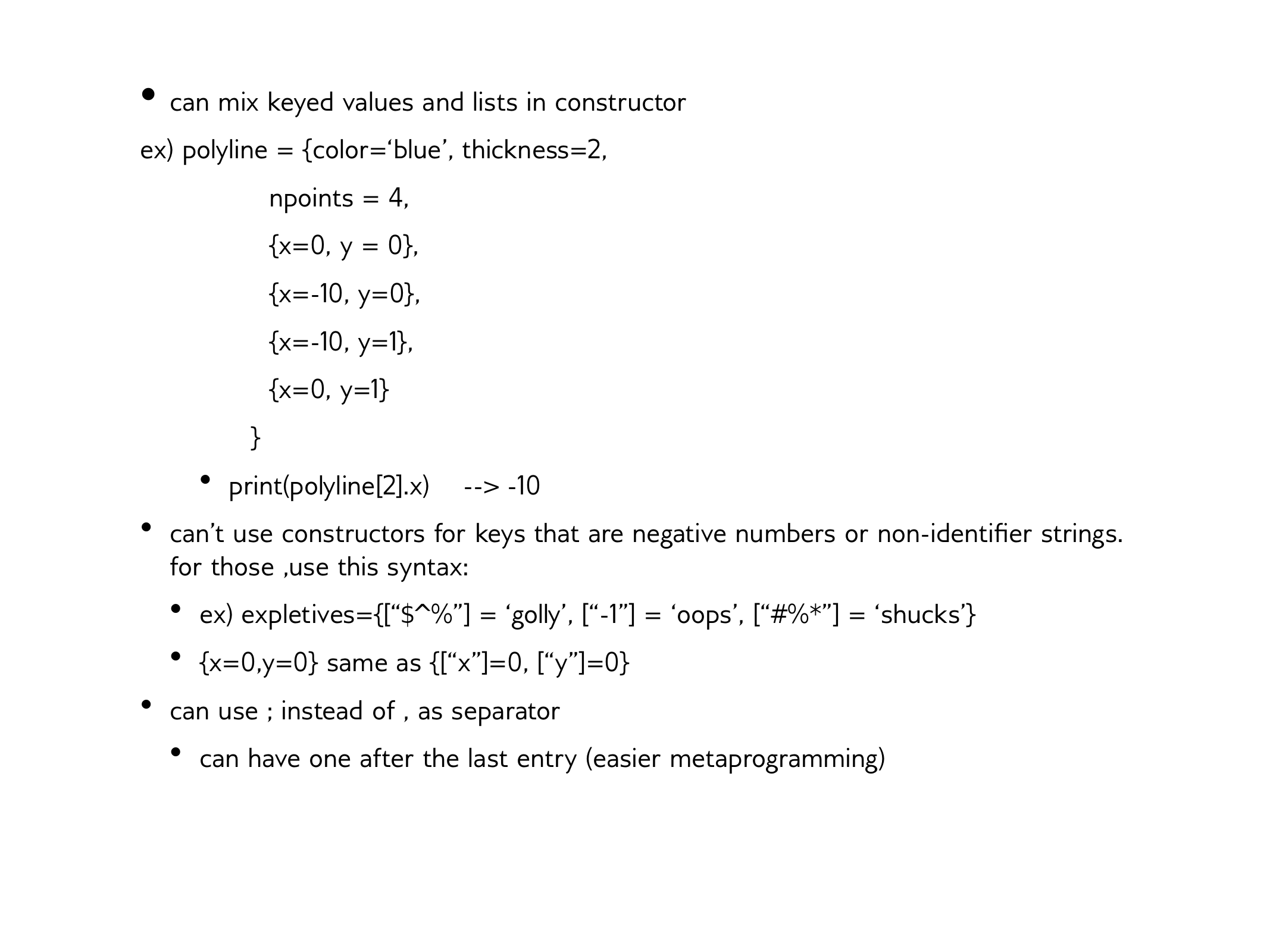

can mix keyed values and lists in constructor
ex) polyline = {color=‘blue’, thickness=2,
npoints = 4,
{x=0, y = 0},
{x=-10, y=0},
{x=-10, y=1},
{x=0, y=1}
}
print(polyline[2].x)    --> -10
can’t use constructors for keys that are negative numbers or non-identifier strings.  for those ,use this syntax:
ex) expletives={[“$^%”] = ‘golly’, [“-1”] = ‘oops’, [“#%*”] = ‘shucks’}
{x=0,y=0} same as {[“x”]=0, [“y”]=0}
can use ; instead of , as separator
can have one after the last entry (easier metaprogramming)